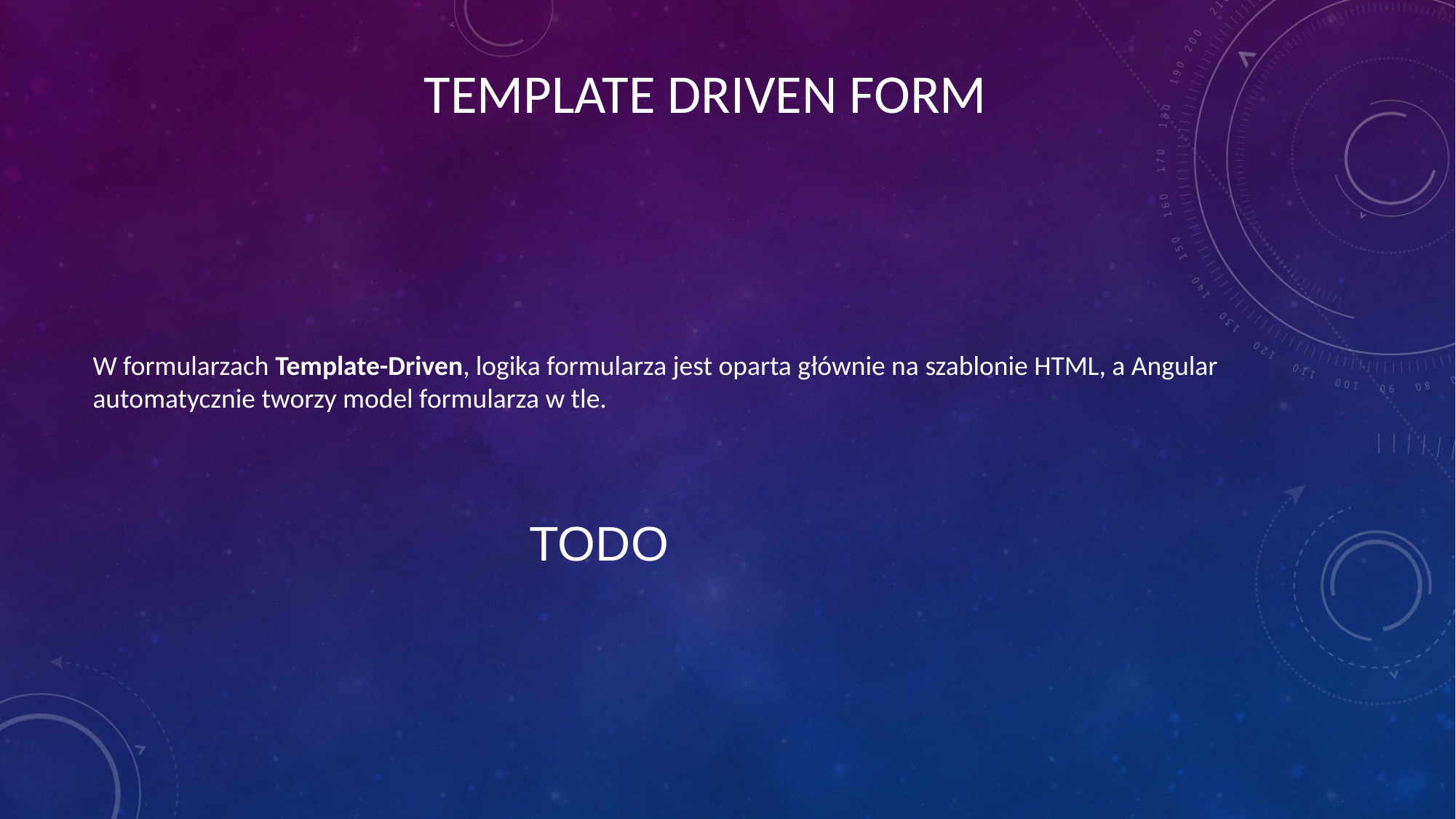

# TEMPLATE DRIVEN FORM
W formularzach Template-Driven, logika formularza jest oparta głównie na szablonie HTML, a Angular automatycznie tworzy model formularza w tle.
				TODO